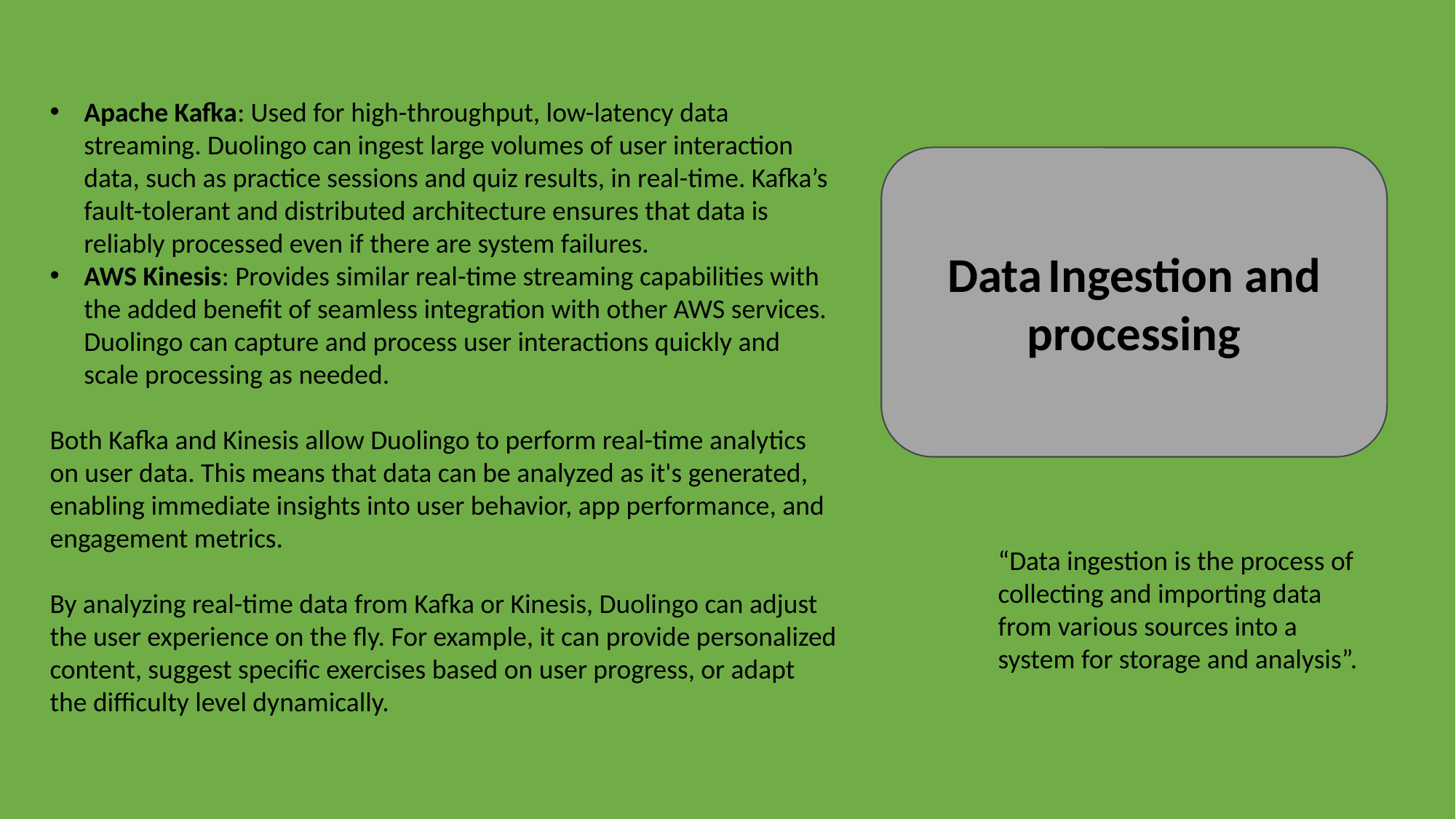

Apache Kafka: Used for high-throughput, low-latency data streaming. Duolingo can ingest large volumes of user interaction data, such as practice sessions and quiz results, in real-time. Kafka’s fault-tolerant and distributed architecture ensures that data is reliably processed even if there are system failures.
AWS Kinesis: Provides similar real-time streaming capabilities with the added benefit of seamless integration with other AWS services. Duolingo can capture and process user interactions quickly and scale processing as needed.

Both Kafka and Kinesis allow Duolingo to perform real-time analytics on user data. This means that data can be analyzed as it's generated, enabling immediate insights into user behavior, app performance, and engagement metrics.

By analyzing real-time data from Kafka or Kinesis, Duolingo can adjust the user experience on the fly. For example, it can provide personalized content, suggest specific exercises based on user progress, or adapt the difficulty level dynamically.

Data Ingestion and processing
“Data ingestion is the process of collecting and importing data from various sources into a system for storage and analysis”.